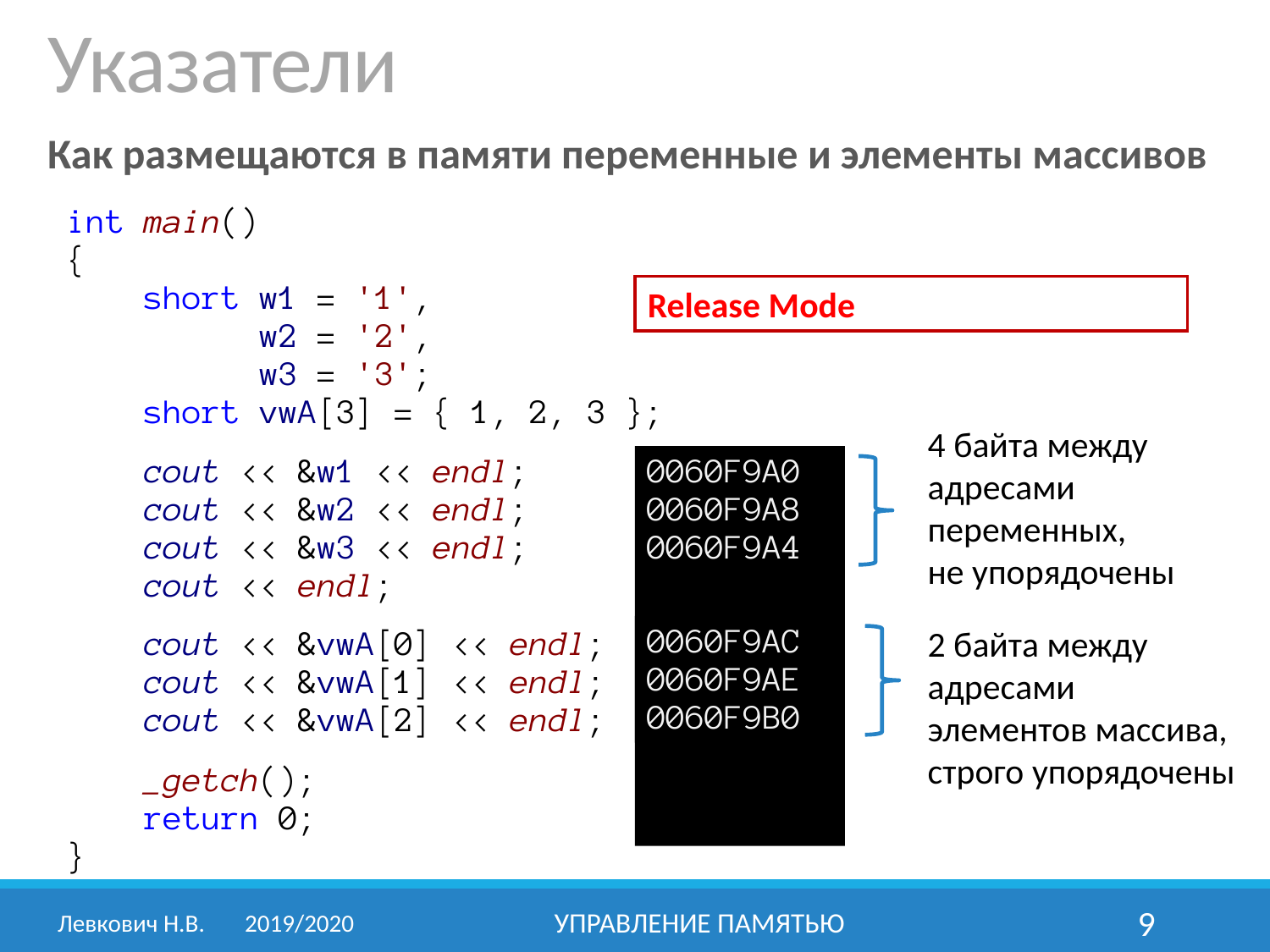

# Указатели
Как размещаются в памяти переменные и элементы массивов
int main()
{
    short w1 = '1',
          w2 = '2',
          w3 = '3';
    short vwA[3] = { 1, 2, 3 };
    cout << &w1 << endl;
    cout << &w2 << endl;
    cout << &w3 << endl;
    cout << endl;
    cout << &vwA[0] << endl;
    cout << &vwA[1] << endl;
    cout << &vwA[2] << endl;
    _getch();
    return 0;
}
Release Mode
4 байта между  адресами переменных,
не упорядочены
0060F9A0
0060F9A8
0060F9A4

0060F9AC
0060F9AE
0060F9B0
2 байта между адресами  элементов массива, строго упорядочены

Левкович Н.В.	2019/2020
Управление памятью
9